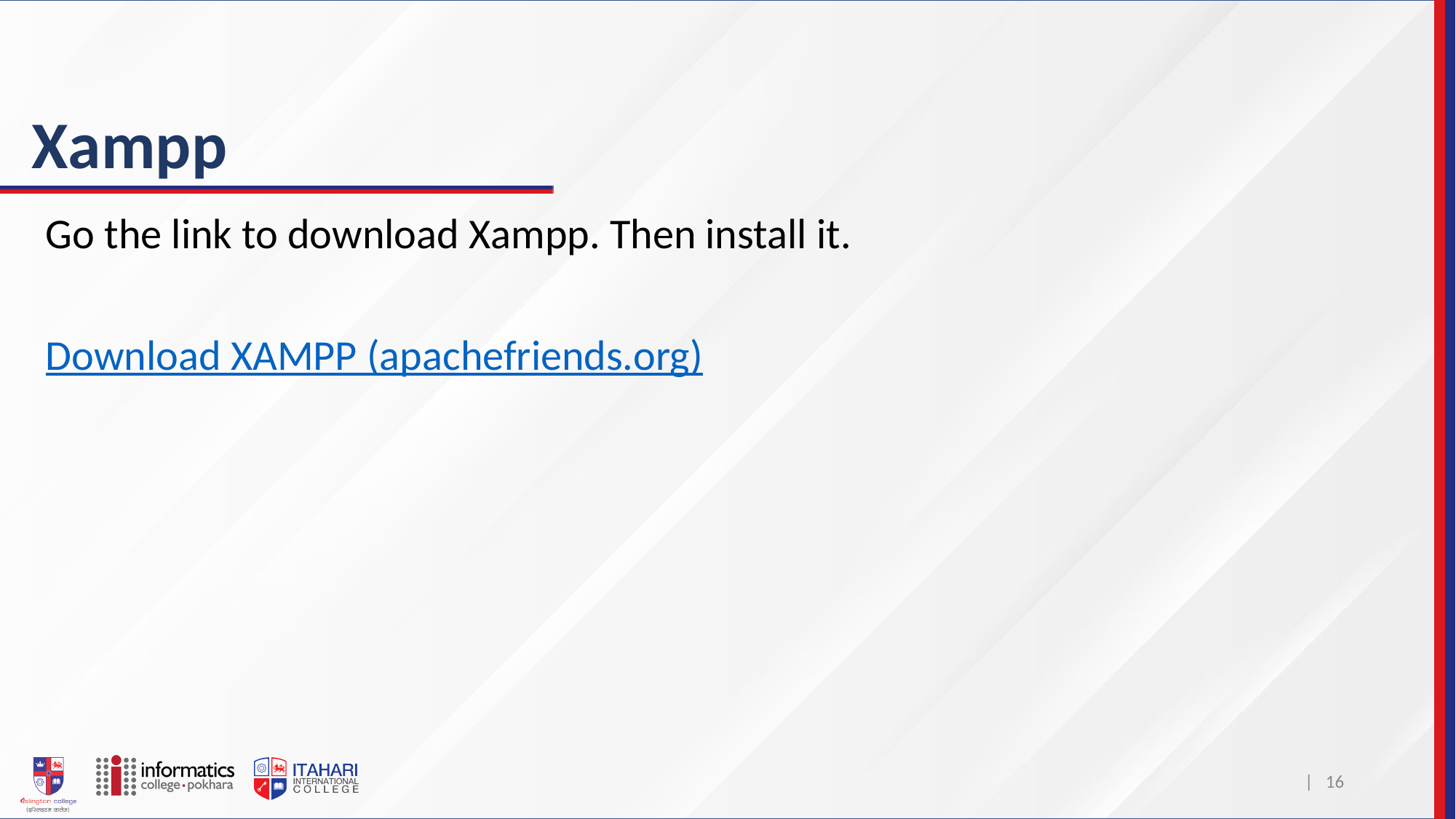

# Xampp
Go the link to download Xampp. Then install it.

Download XAMPP (apachefriends.org)
|   16